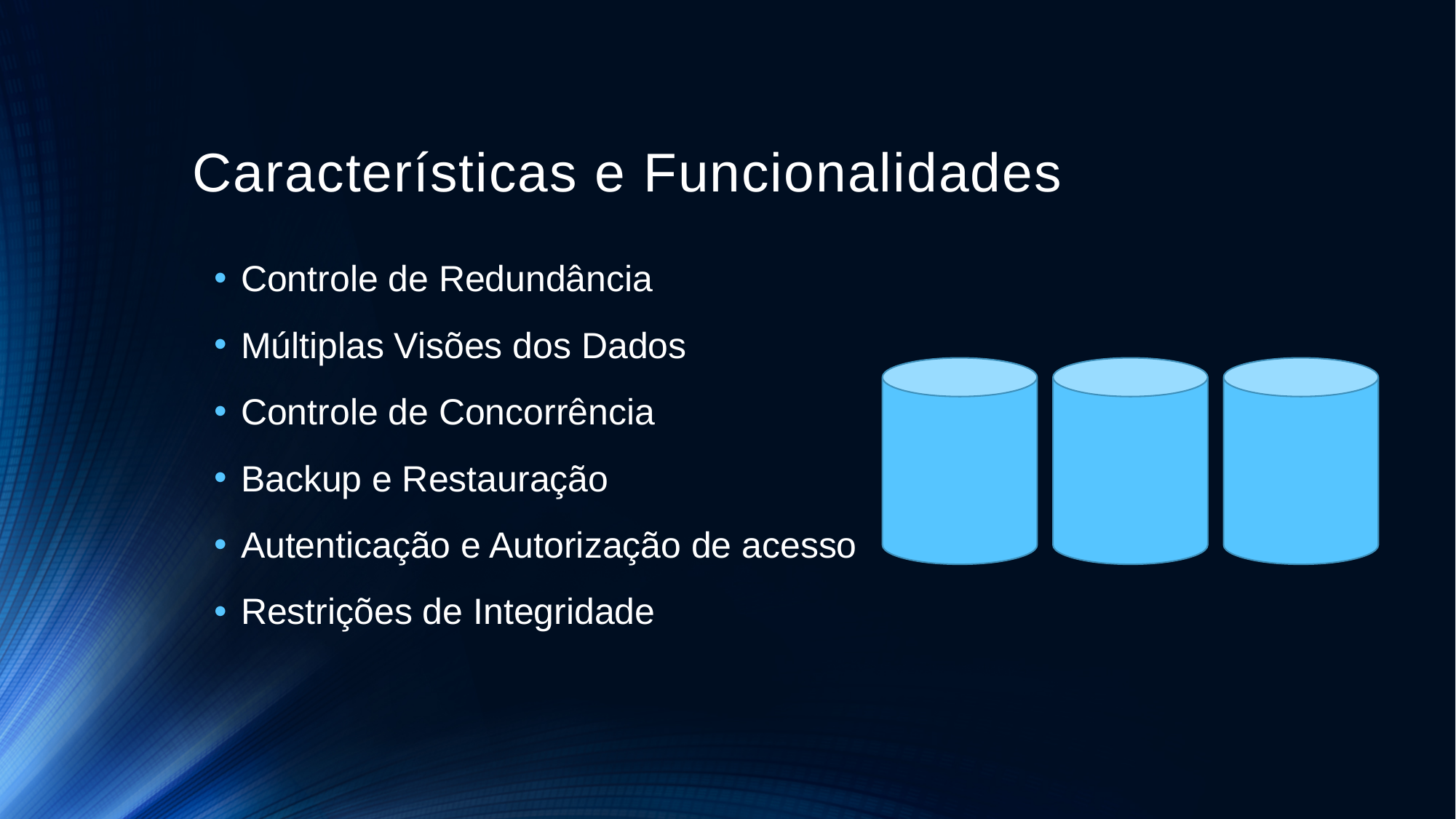

# Características e Funcionalidades
Controle de Redundância
Múltiplas Visões dos Dados
Controle de Concorrência
Backup e Restauração
Autenticação e Autorização de acesso
Restrições de Integridade